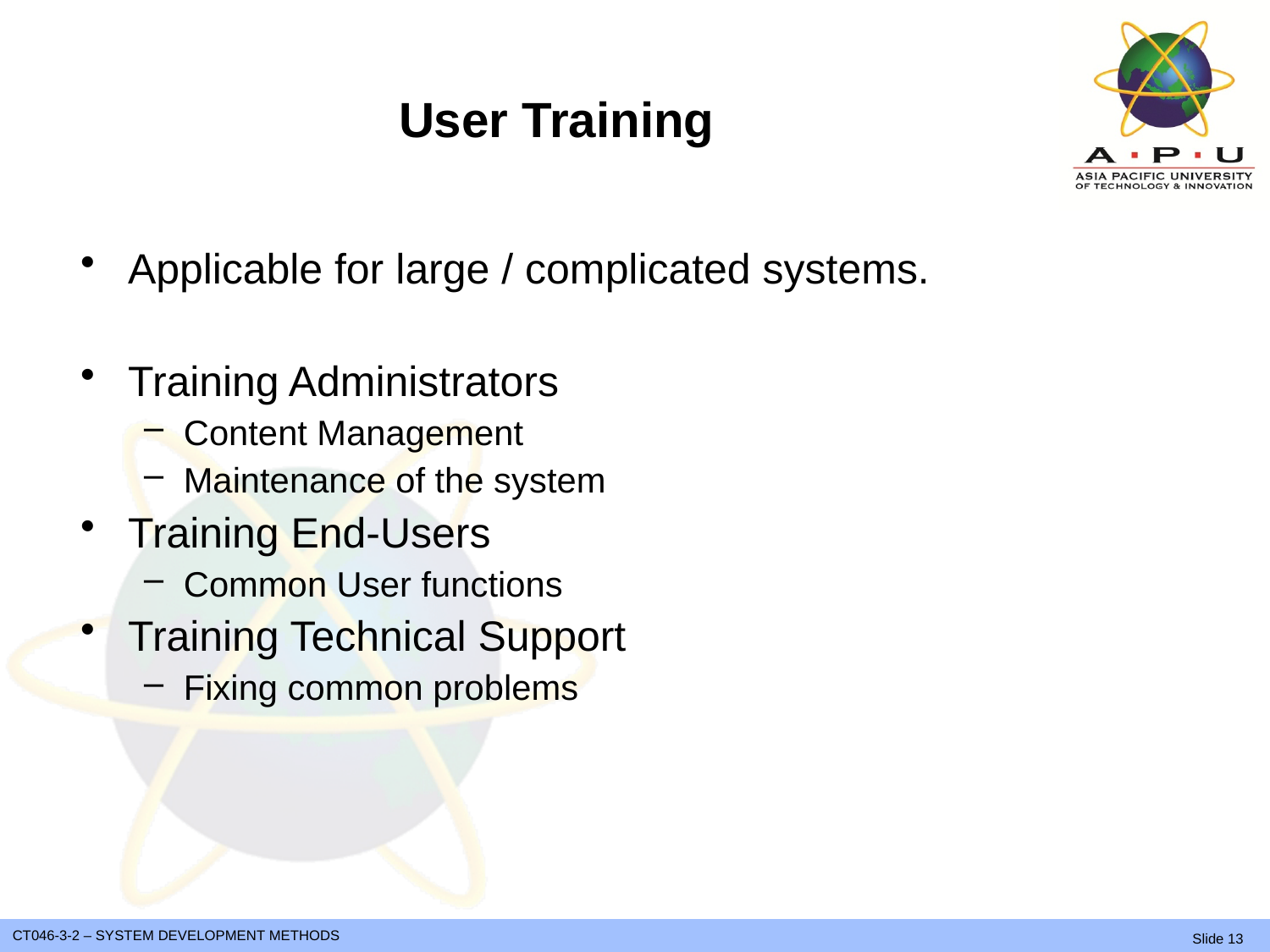

# User Training
Applicable for large / complicated systems.

Training Administrators
Content Management
Maintenance of the system
Training End-Users
Common User functions
Training Technical Support
Fixing common problems